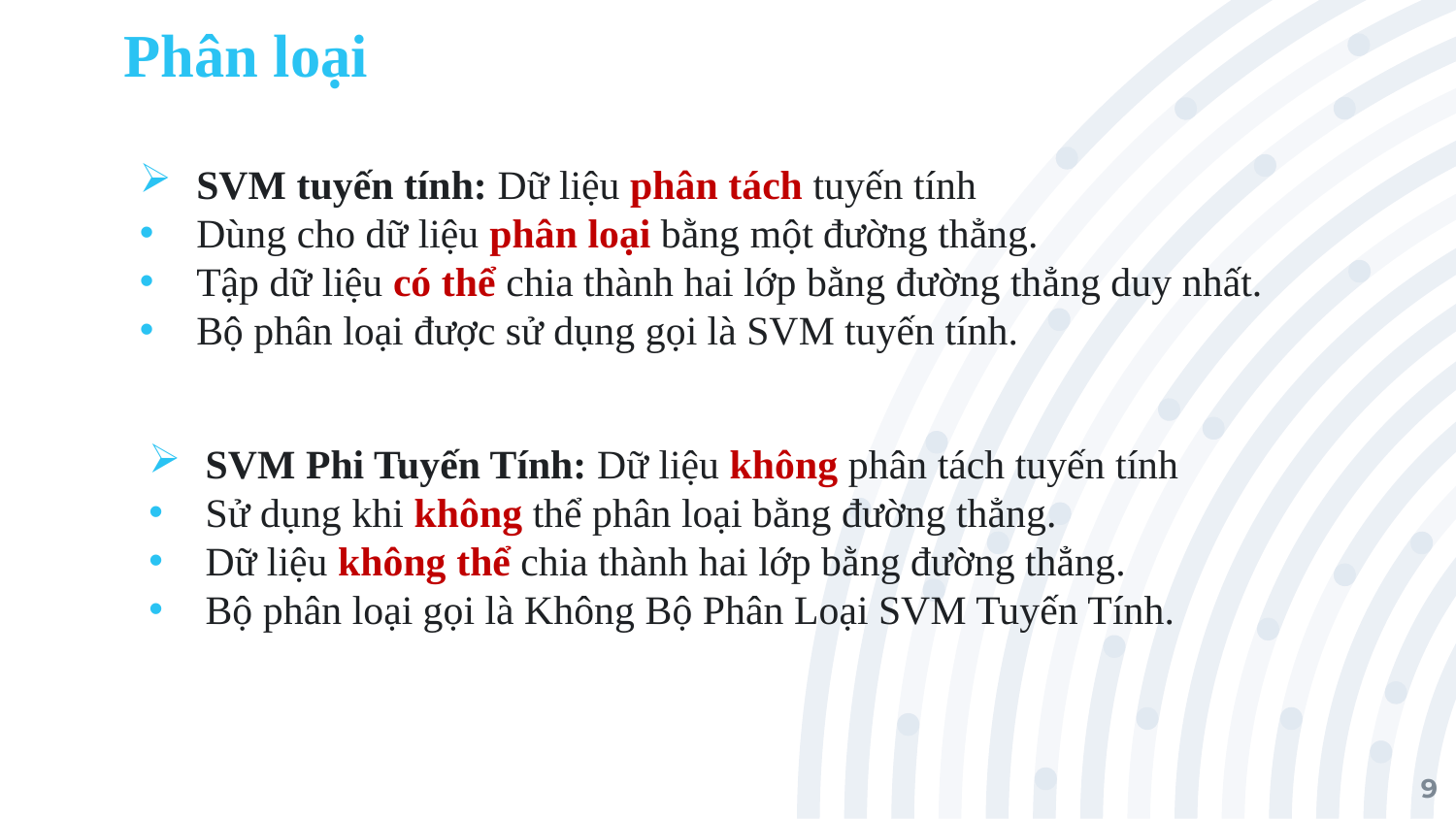

# Phân loại
SVM tuyến tính: Dữ liệu phân tách tuyến tính
Dùng cho dữ liệu phân loại bằng một đường thẳng.
Tập dữ liệu có thể chia thành hai lớp bằng đường thẳng duy nhất.
Bộ phân loại được sử dụng gọi là SVM tuyến tính.
SVM Phi Tuyến Tính: Dữ liệu không phân tách tuyến tính
Sử dụng khi không thể phân loại bằng đường thẳng.
Dữ liệu không thể chia thành hai lớp bằng đường thẳng.
Bộ phân loại gọi là Không Bộ Phân Loại SVM Tuyến Tính.
9